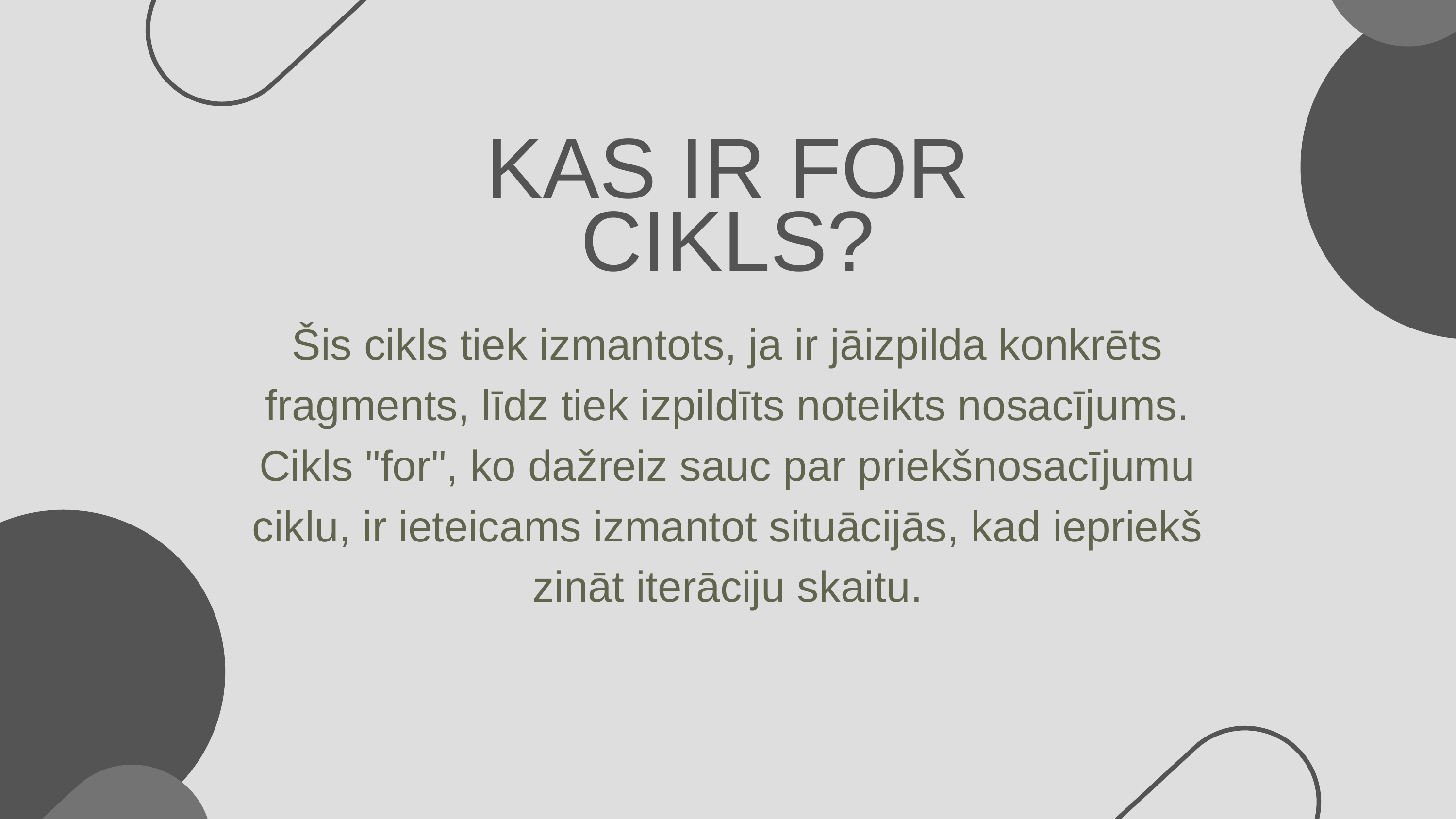

KAS IR FOR CIKLS?
Šis cikls tiek izmantots, ja ir jāizpilda konkrēts fragments, līdz tiek izpildīts noteikts nosacījums. Cikls "for", ko dažreiz sauc par priekšnosacījumu ciklu, ir ieteicams izmantot situācijās, kad iepriekš zināt iterāciju skaitu.